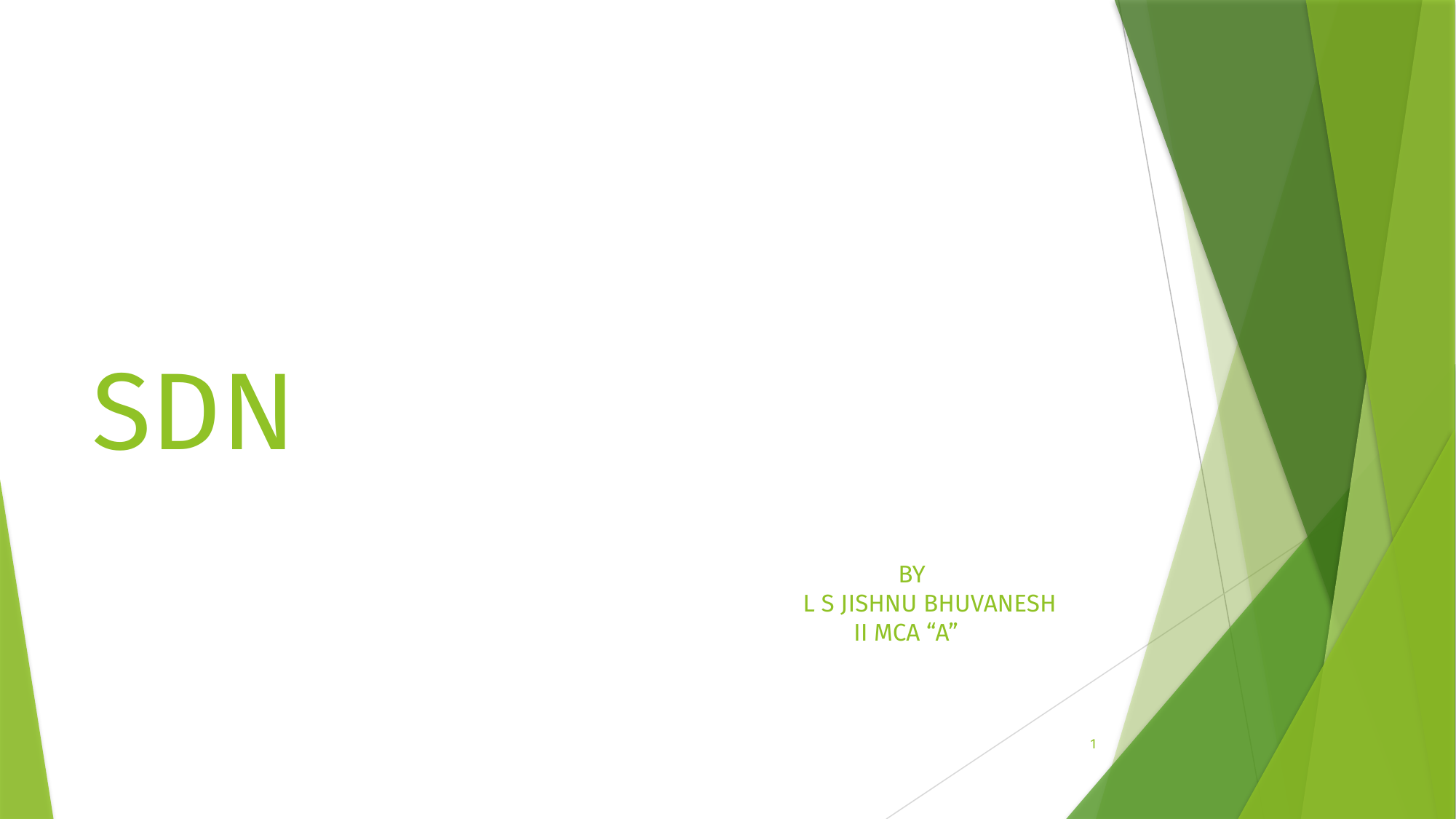

# SDN BY L S JISHNU BHUVANESH II MCA “A”
1